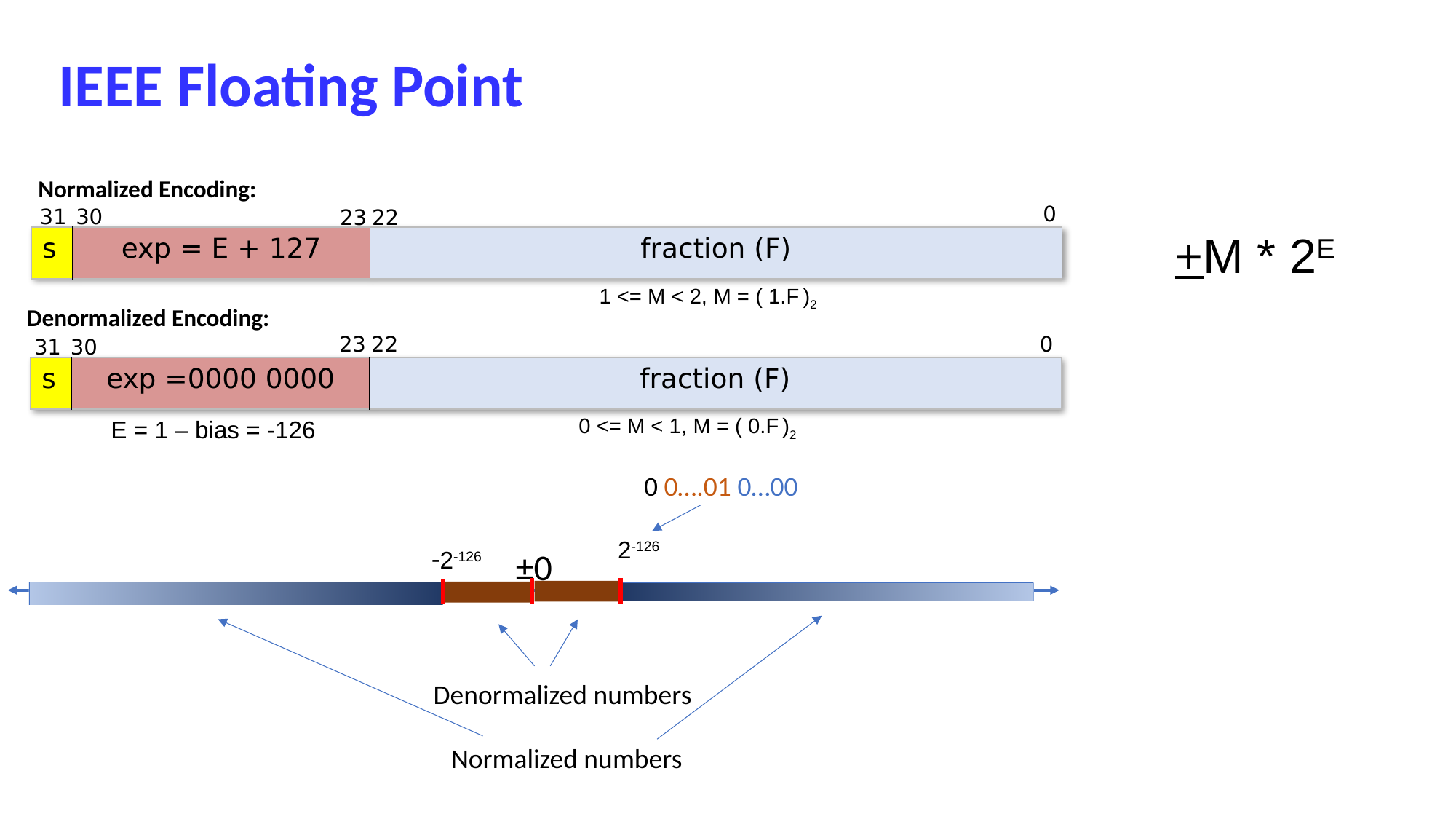

# IEEE Floating Point

Normalized Encoding:
0
31
30
23
22
+M * 2E
| s | exp = E + 127 | fraction (F) |
| --- | --- | --- |
1 <= M < 2, M = ( 1.F )2
Denormalized Encoding:
23
22
0
31
30
| s | exp =0000 0000 | fraction (F) |
| --- | --- | --- |
0 <= M < 1, M = ( 0.F )2
E = 1 – bias = -126
0 0….01 0…00
2-126
-2-126

±0

Denormalized numbers
Normalized numbers